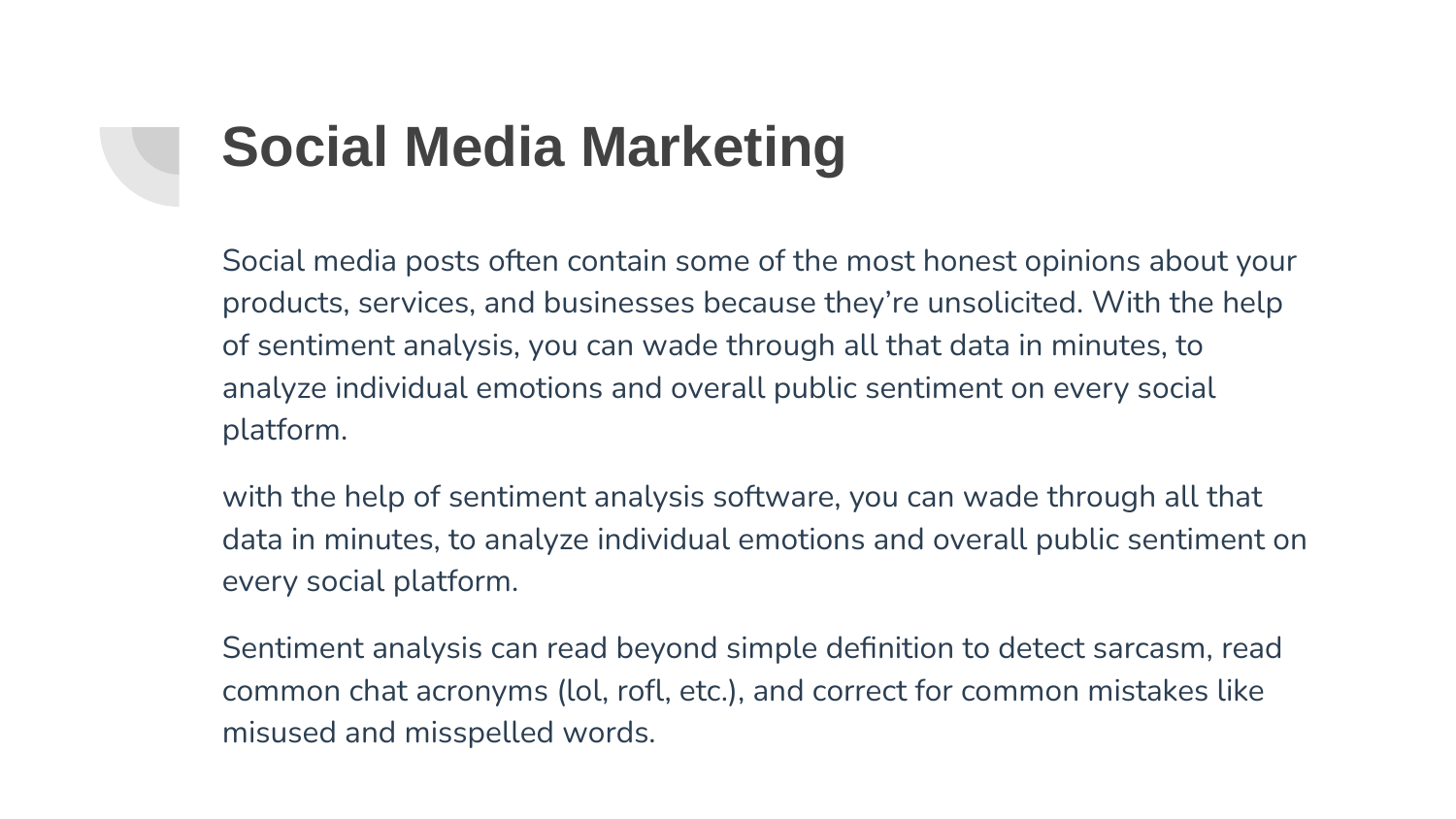

# Social Media Marketing
Social media posts often contain some of the most honest opinions about your products, services, and businesses because they’re unsolicited. With the help of sentiment analysis, you can wade through all that data in minutes, to analyze individual emotions and overall public sentiment on every social platform.
with the help of sentiment analysis software, you can wade through all that data in minutes, to analyze individual emotions and overall public sentiment on every social platform.
Sentiment analysis can read beyond simple definition to detect sarcasm, read common chat acronyms (lol, rofl, etc.), and correct for common mistakes like misused and misspelled words.